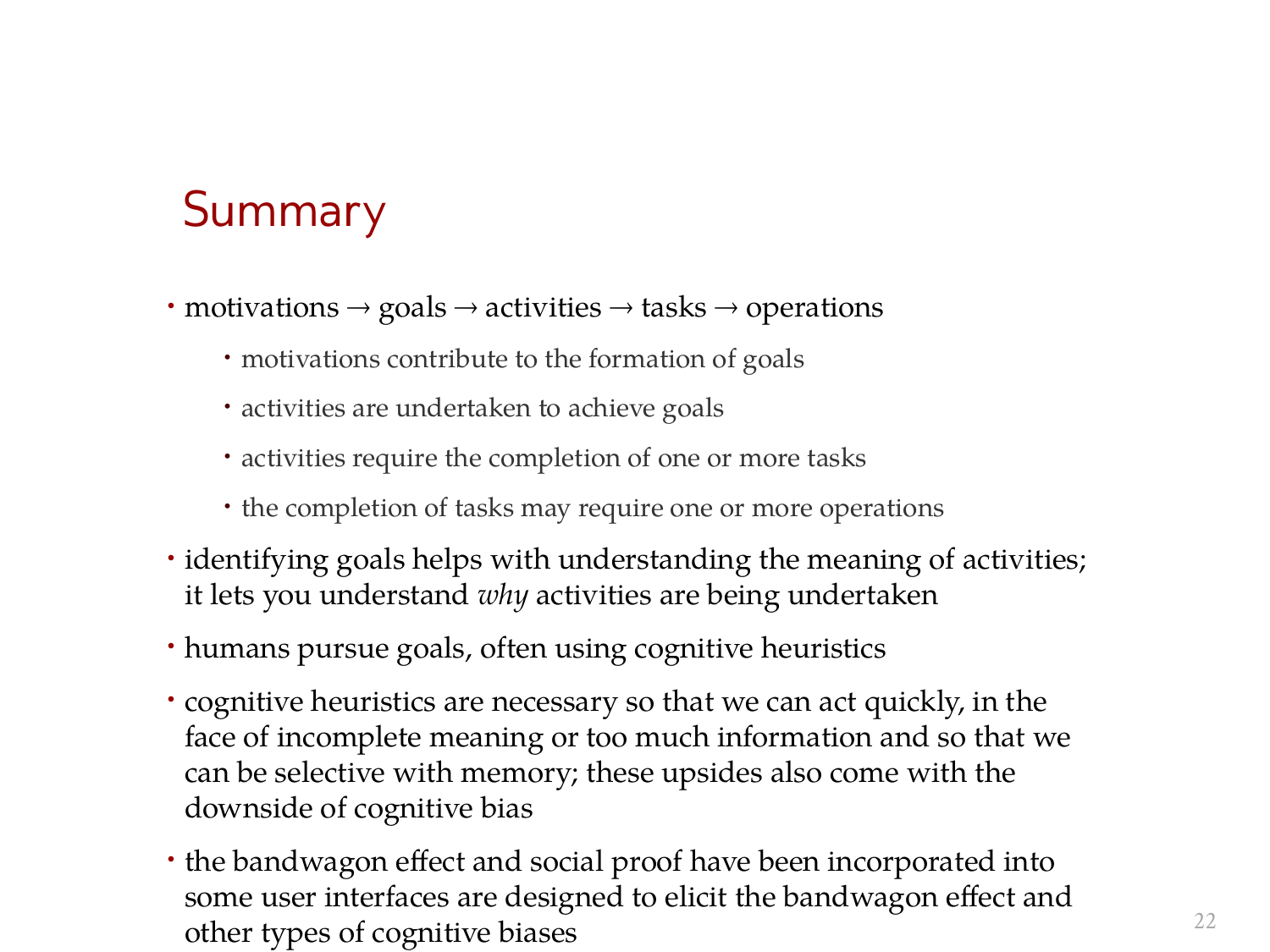

# Summary
motivations → goals → activities → tasks → operations
motivations contribute to the formation of goals
activities are undertaken to achieve goals
activities require the completion of one or more tasks
the completion of tasks may require one or more operations
identifying goals helps with understanding the meaning of activities; it lets you understand why activities are being undertaken
humans pursue goals, often using cognitive heuristics
cognitive heuristics are necessary so that we can act quickly, in the face of incomplete meaning or too much information and so that we can be selective with memory; these upsides also come with the downside of cognitive bias
the bandwagon effect and social proof have been incorporated into some user interfaces are designed to elicit the bandwagon effect and other types of cognitive biases
22